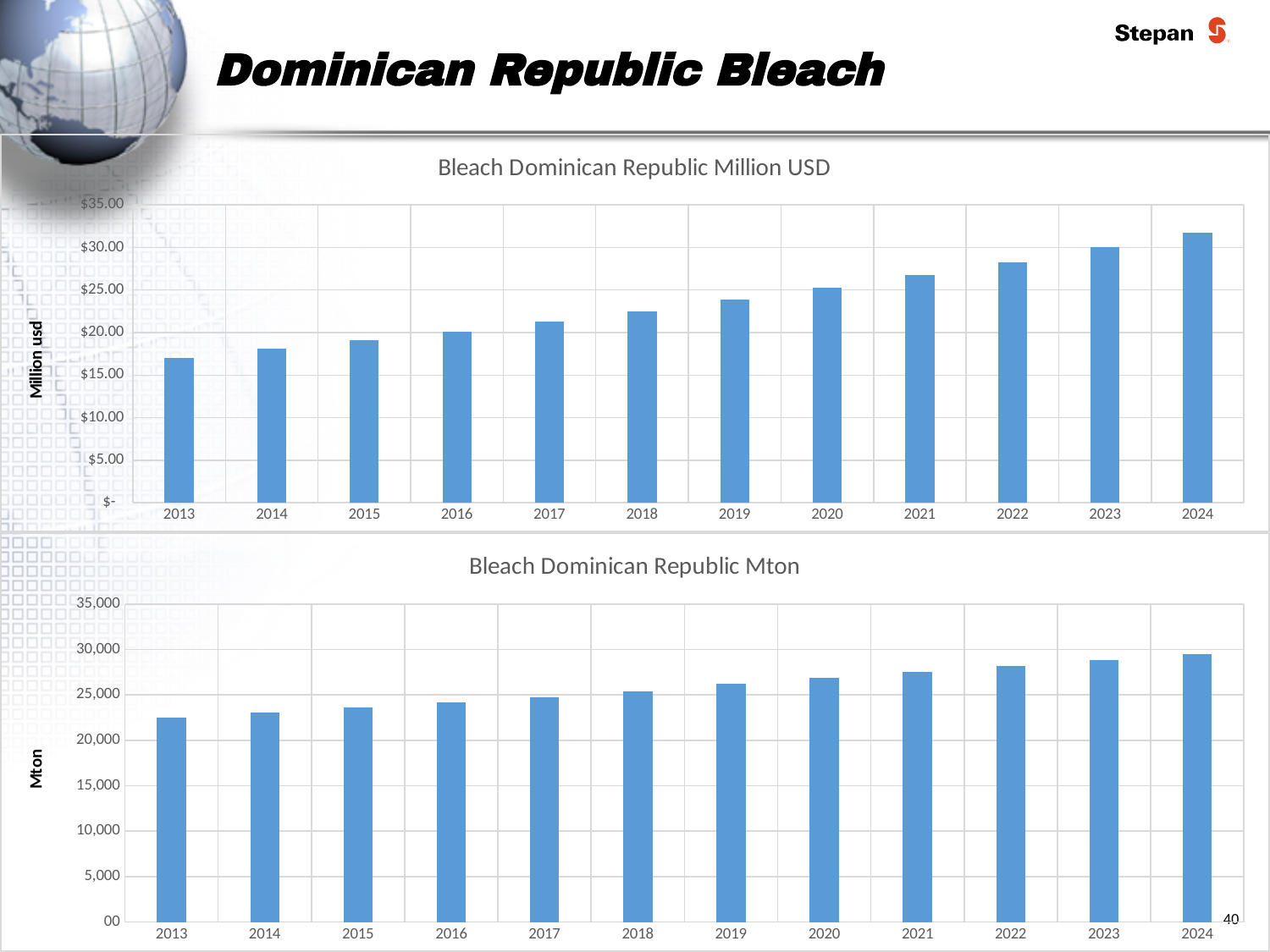

# Dominican Republic Bleach

### Chart: Bleach Dominican Republic Million USD

| Category |  |
|---|---|
| 2013 | 17.0 |
| 2014 | 18.1 |
| 2015 | 19.1 |
| 2016 | 20.1 |
| 2017 | 21.3 |
| 2018 | 22.5 |
| 2019 | 23.9 |
| 2020 | 25.3 |
| 2021 | 26.8 |
| 2022 | 28.3 |
| 2023 | 30.0 |
| 2024 | 31.7 |

### Chart: Bleach Dominican Republic Mton

| Category |  |
|---|---|
| 2013 | 22541.6 |
| 2014 | 23082.6 |
| 2015 | 23629.6 |
| 2016 | 24178.6 |
| 2017 | 24751.6 |
| 2018 | 25350.6 |
| 2019 | 26237.9 |
| 2020 | 26886.0 |
| 2021 | 27536.6 |
| 2022 | 28194.7 |
| 2023 | 28860.1 |
| 2024 | 29532.6 |
40